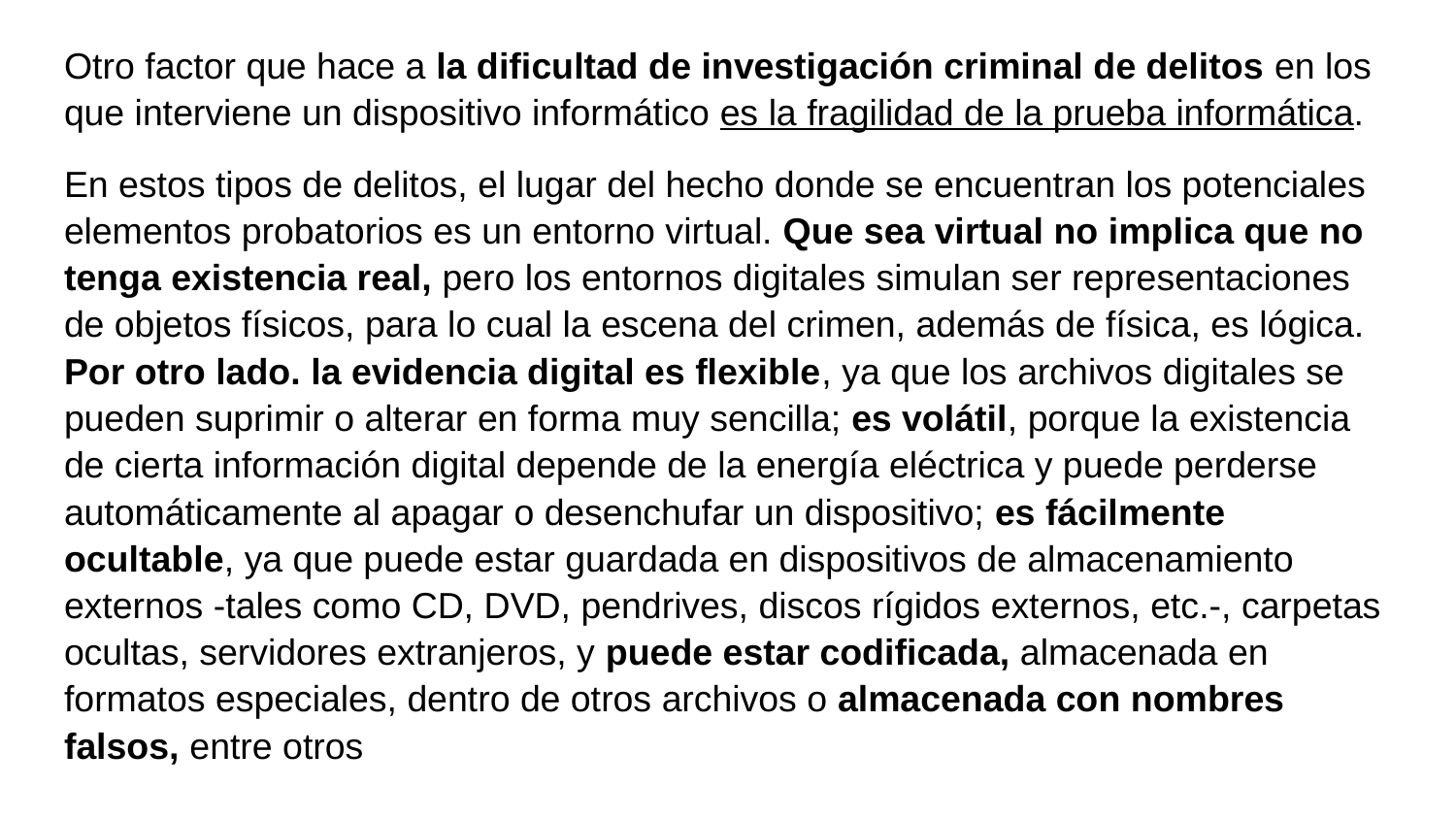

Otro factor que hace a la dificultad de investigación criminal de delitos en los que interviene un dispositivo informático es la fragilidad de la prueba informática.
En estos tipos de delitos, el lugar del hecho donde se encuentran los potenciales elementos probatorios es un entorno virtual. Que sea virtual no implica que no tenga existencia real, pero los entornos digitales simulan ser representaciones de objetos físicos, para lo cual la escena del crimen, además de física, es lógica. Por otro lado. la evidencia digital es flexible, ya que los archivos digitales se pueden suprimir o alterar en forma muy sencilla; es volátil, porque la existencia de cierta información digital depende de la energía eléctrica y puede perderse automáticamente al apagar o desenchufar un dispositivo; es fácilmente ocultable, ya que puede estar guardada en dispositivos de almacenamiento externos -tales como CD, DVD, pendrives, discos rígidos externos, etc.-, carpetas ocultas, servidores extranjeros, y puede estar codificada, almacenada en formatos especiales, dentro de otros archivos o almacenada con nombres falsos, entre otros
#